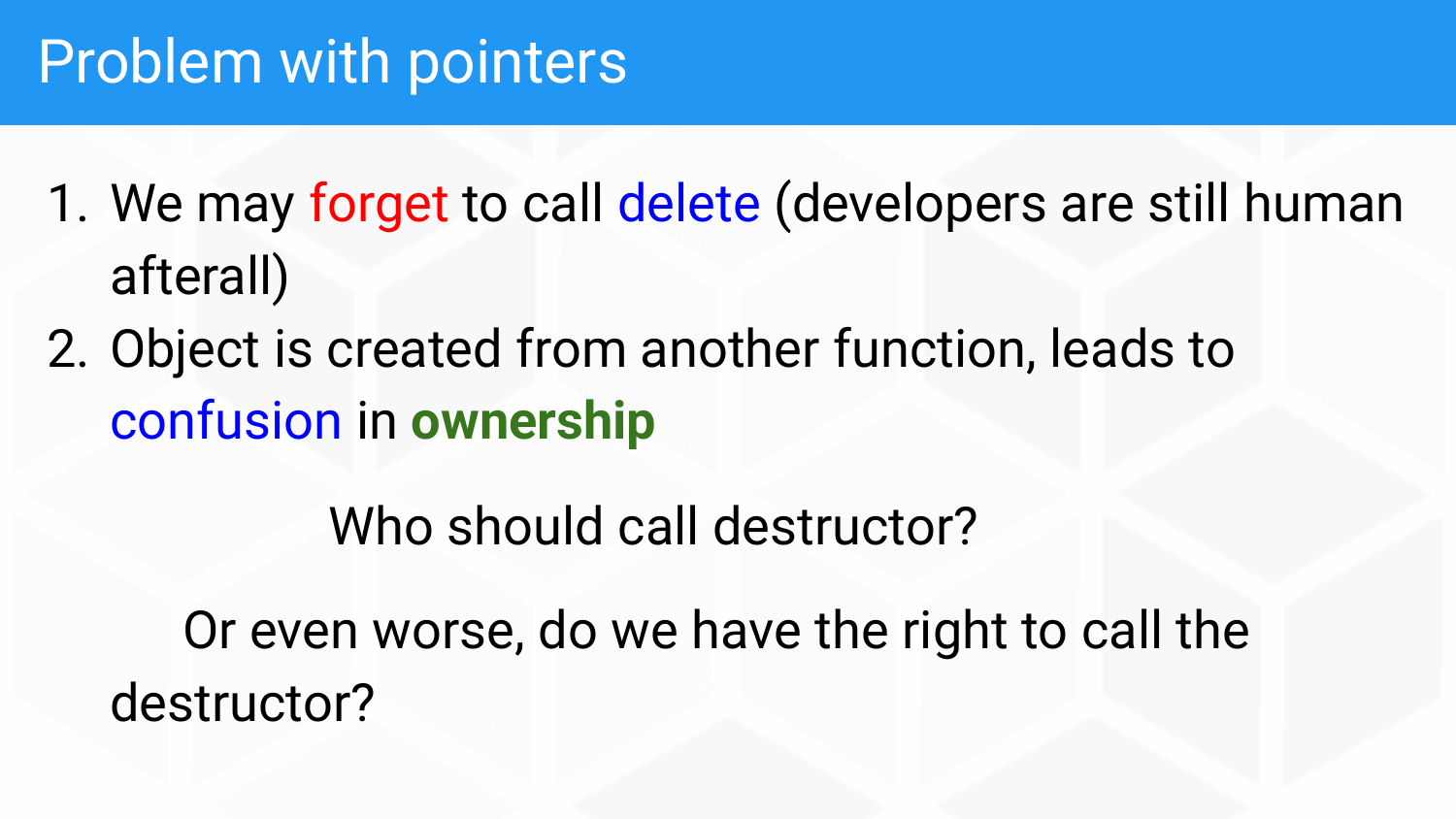

# Problem with pointers
We may forget to call delete (developers are still human afterall)
Object is created from another function, leads to confusion in ownership
		Who should call destructor?
Or even worse, do we have the right to call the destructor?